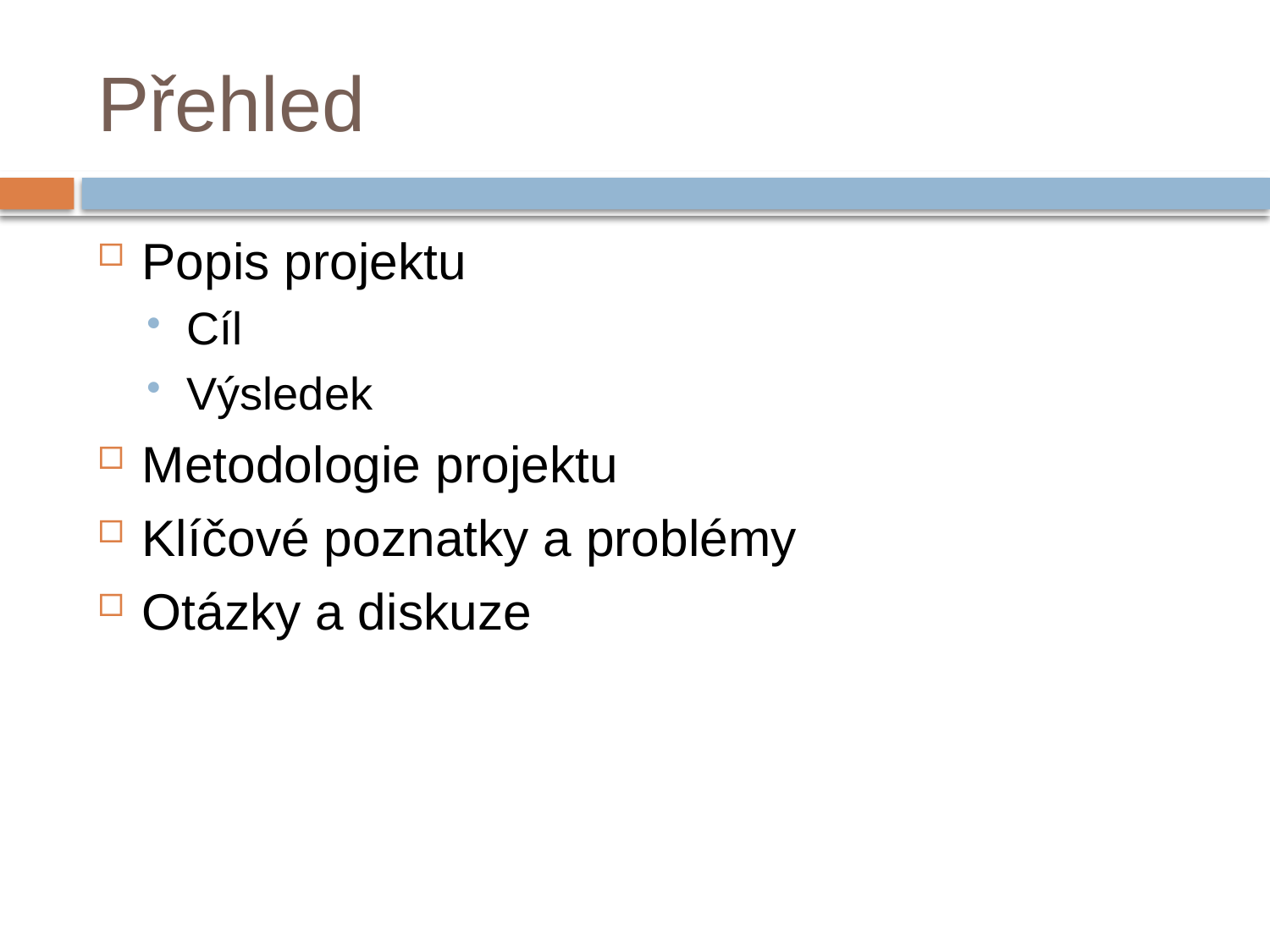

# Přehled
Popis projektu
Cíl
Výsledek
Metodologie projektu
Klíčové poznatky a problémy
Otázky a diskuze